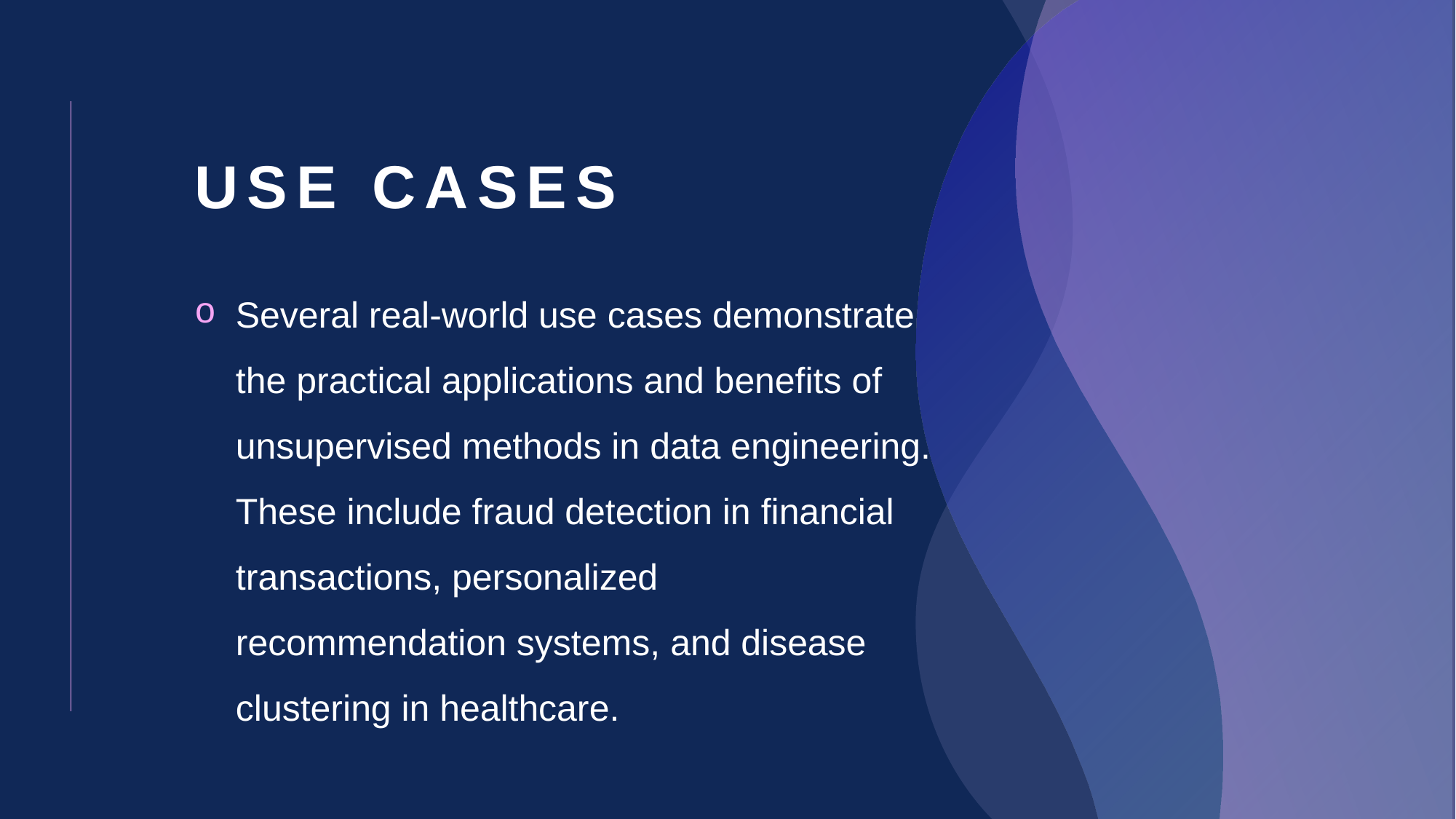

# Use Cases
Several real-world use cases demonstrate the practical applications and benefits of unsupervised methods in data engineering. These include fraud detection in financial transactions, personalized recommendation systems, and disease clustering in healthcare.